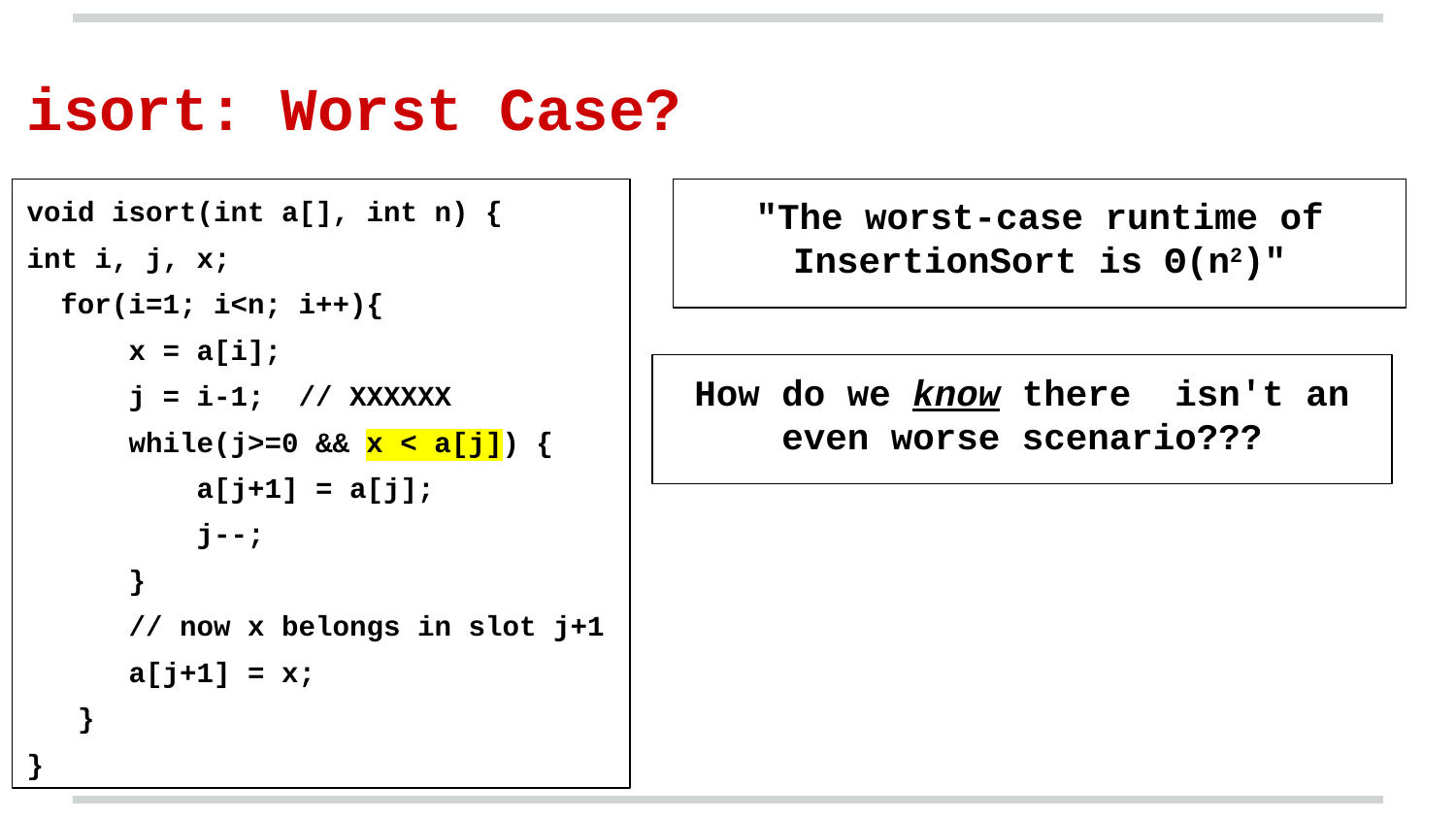

isort: Worst Case?
void isort(int a[], int n) {
int i, j, x;
  for(i=1; i<n; i++){
      x = a[i];
      j = i-1;  // XXXXXX
      while(j>=0 && x < a[j]) {
          a[j+1] = a[j];
          j--;
      }
      // now x belongs in slot j+1
      a[j+1] = x;
   }
}
"The worst-case runtime of InsertionSort is Θ(n2)"
How do we know there  isn't an even worse scenario???